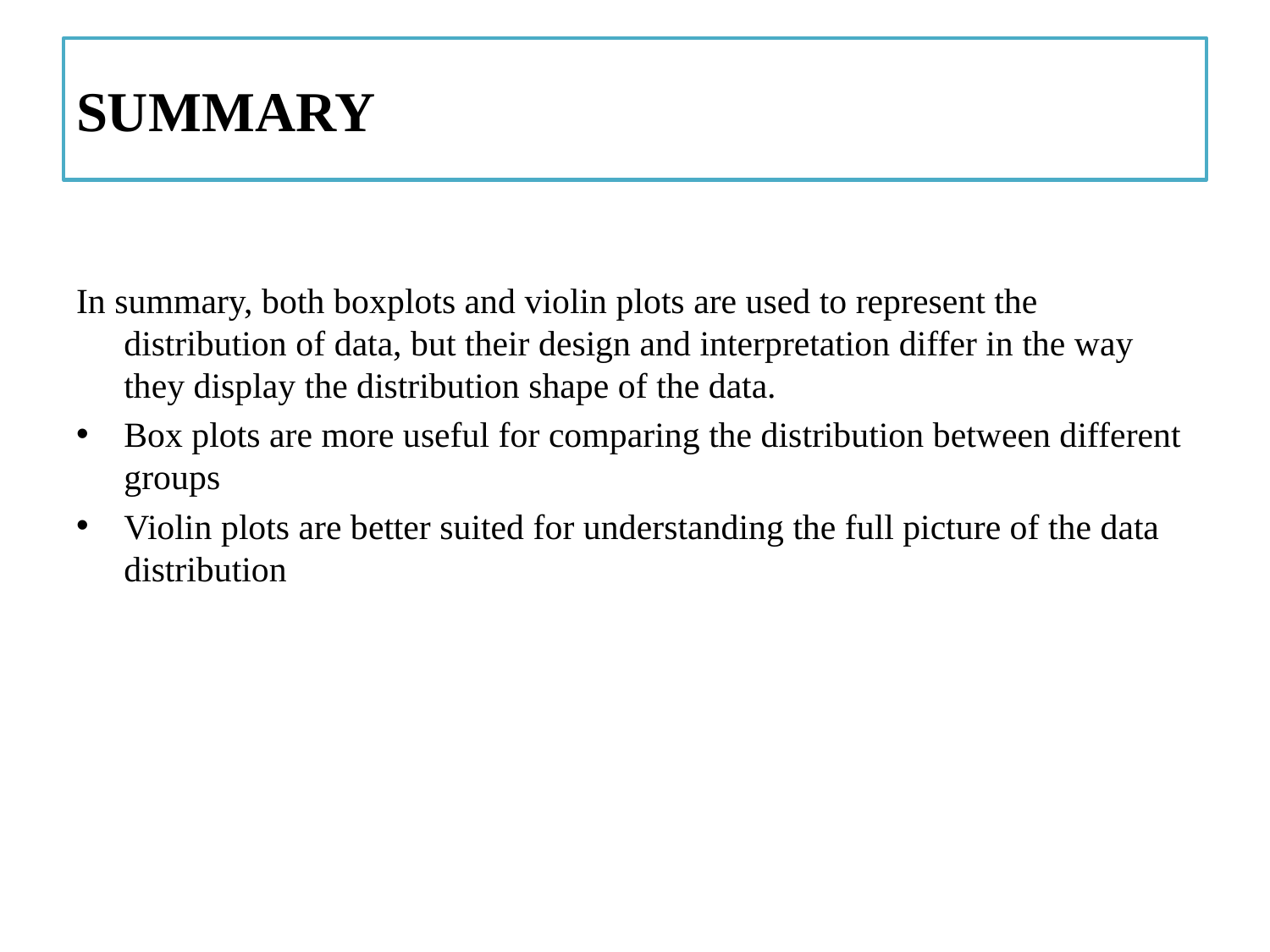

# SUMMARY

In summary, both boxplots and violin plots are used to represent the distribution of data, but their design and interpretation differ in the way they display the distribution shape of the data.
Box plots are more useful for comparing the distribution between different groups
Violin plots are better suited for understanding the full picture of the data distribution